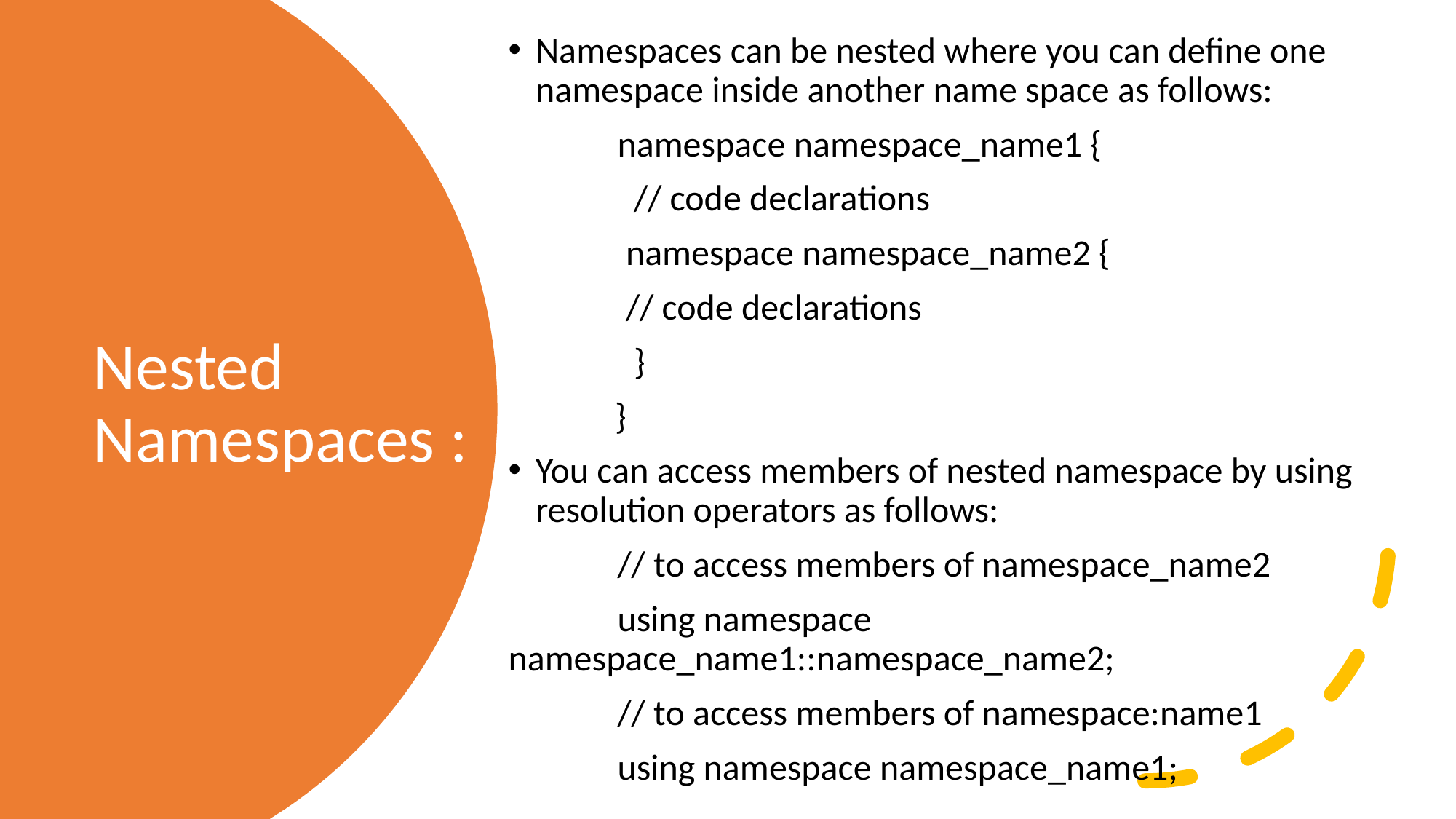

Namespaces can be nested where you can define one namespace inside another name space as follows:
	namespace namespace_name1 {
	  // code declarations
	 namespace namespace_name2 {
	 // code declarations
	  }
             }
You can access members of nested namespace by using resolution operators as follows:
	// to access members of namespace_name2
	using namespace namespace_name1::namespace_name2;
	// to access members of namespace:name1
	using namespace namespace_name1;
# Nested Namespaces :